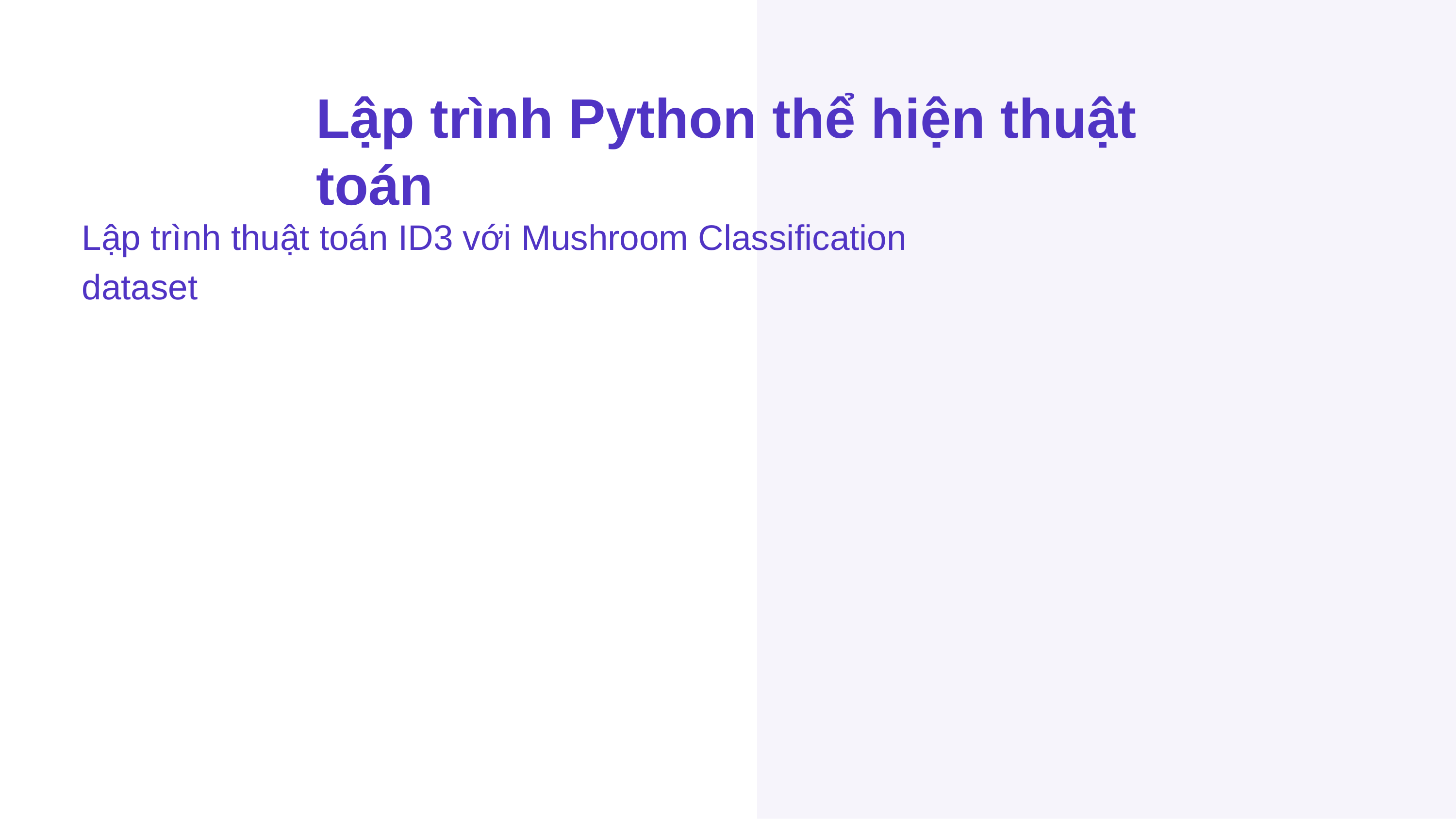

Lập trình Python thể hiện thuật toán
Lập trình thuật toán ID3 với Mushroom Classification dataset